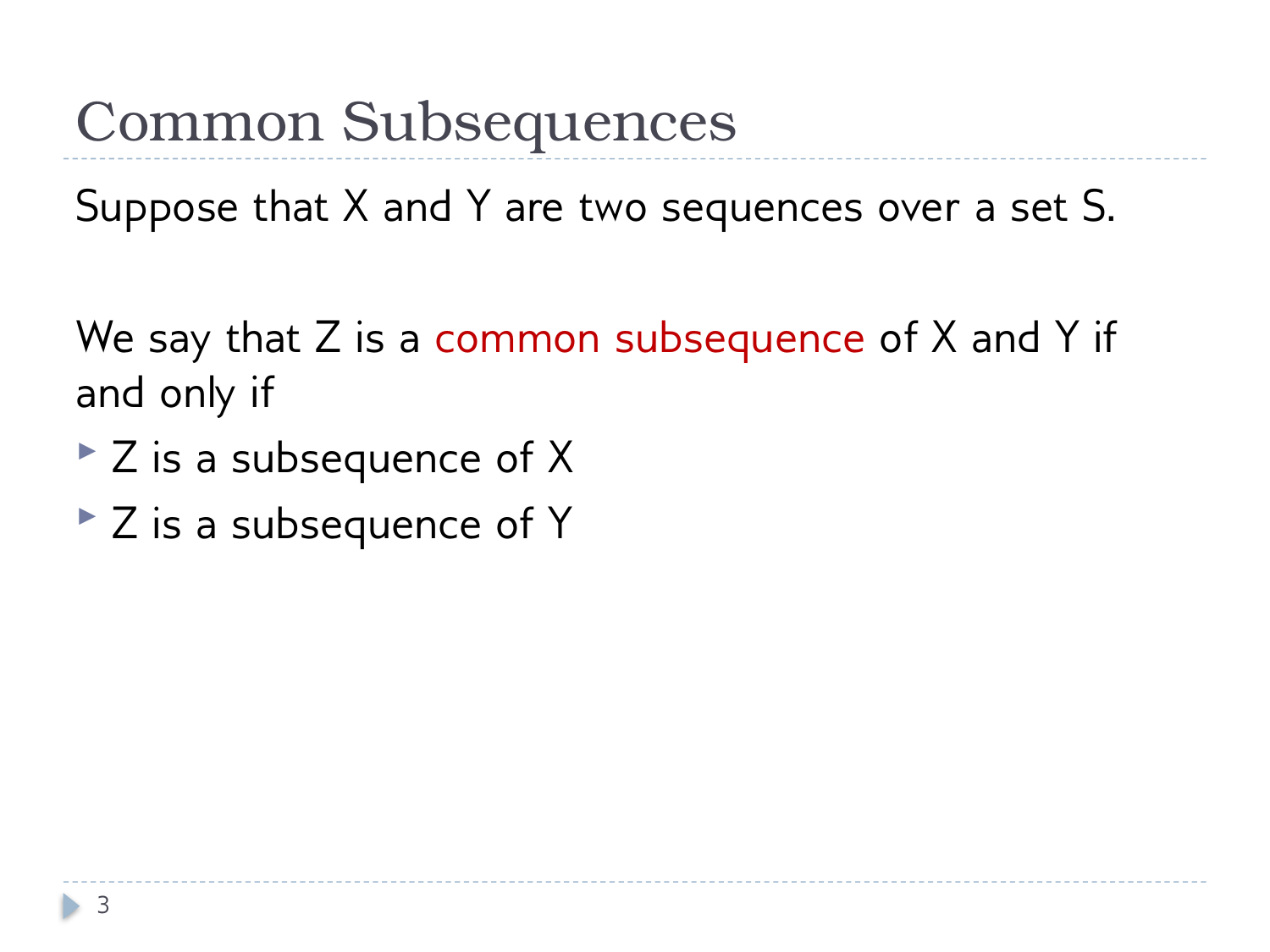

# Common Subsequences
Suppose that X and Y are two sequences over a set S.

We say that Z is a common subsequence of X and Y if and only if
 Z is a subsequence of X
 Z is a subsequence of Y
3